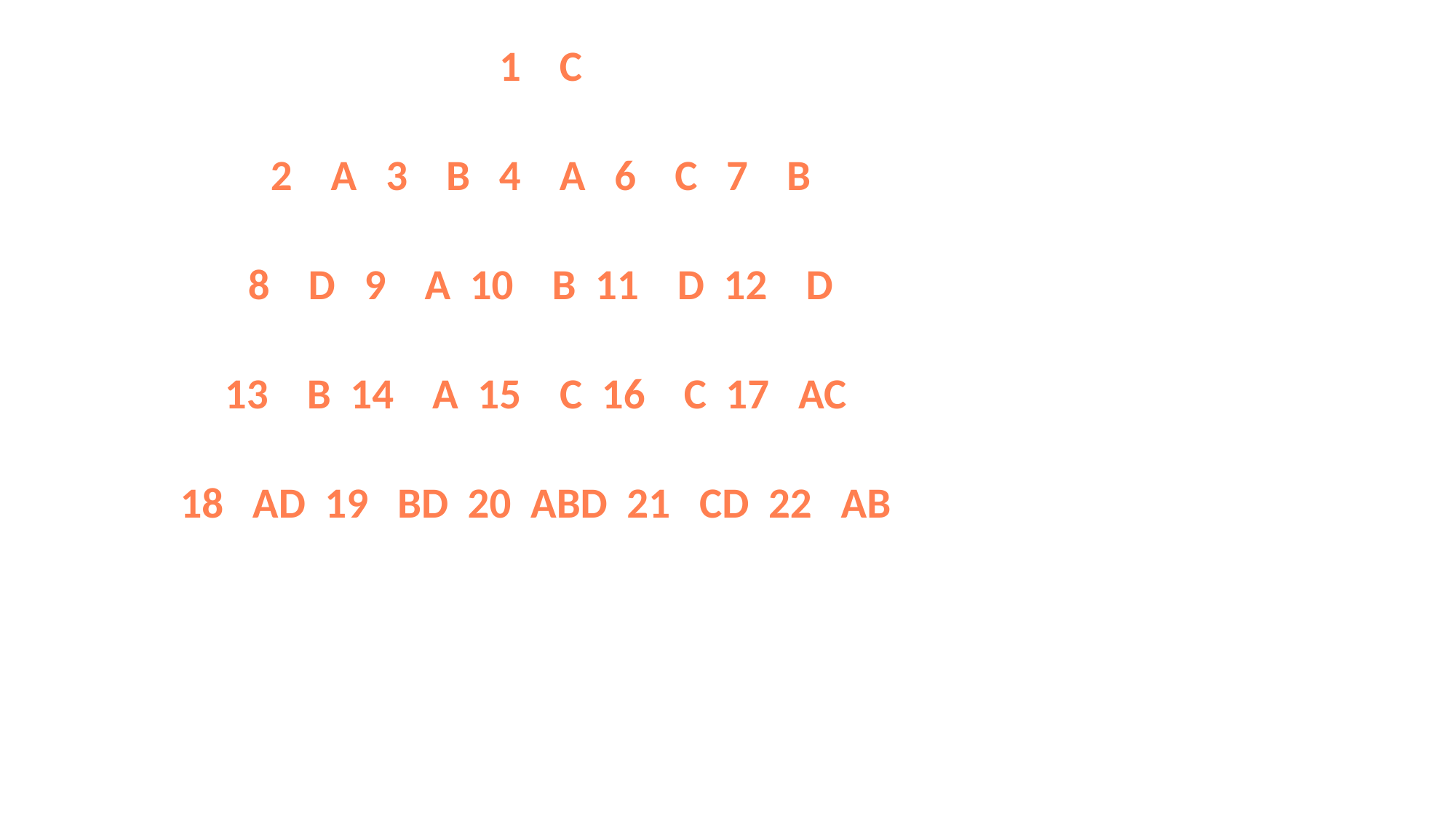

1    C

 2    A   3    B   4    A   6    C   7    B

 8    D   9    A  10    B  11    D  12    D

13    B  14    A  15    C  16    C  17   AC

18   AD  19   BD  20  ABD  21   CD  22   AB